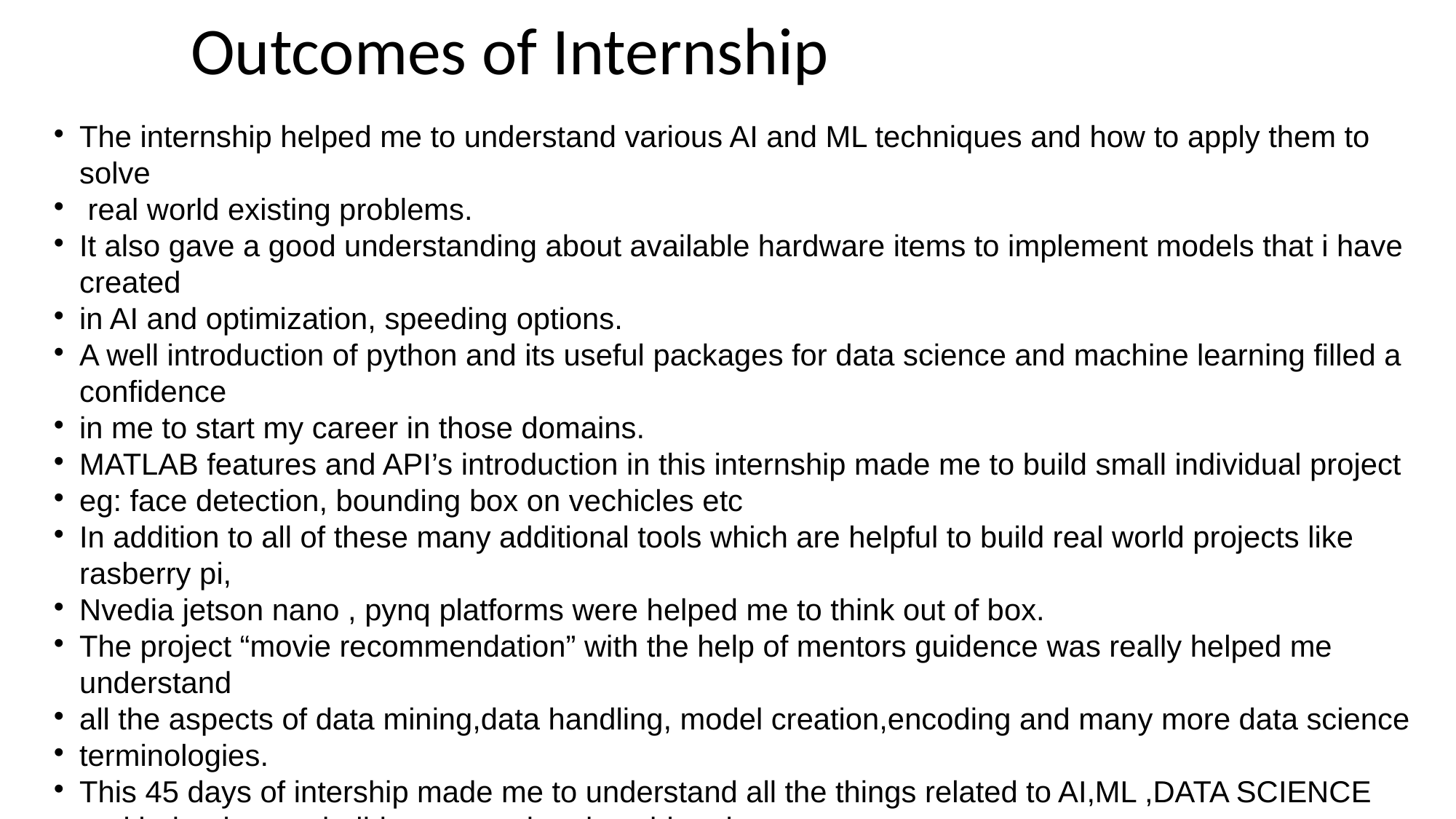

Outcomes of Internship
The internship helped me to understand various AI and ML techniques and how to apply them to solve
 real world existing problems.
It also gave a good understanding about available hardware items to implement models that i have created
in AI and optimization, speeding options.
A well introduction of python and its useful packages for data science and machine learning filled a confidence
in me to start my career in those domains.
MATLAB features and API’s introduction in this internship made me to build small individual project
eg: face detection, bounding box on vechicles etc
In addition to all of these many additional tools which are helpful to build real world projects like rasberry pi,
Nvedia jetson nano , pynq platforms were helped me to think out of box.
The project “movie recommendation” with the help of mentors guidence was really helped me understand
all the aspects of data mining,data handling, model creation,encoding and many more data science
terminologies.
This 45 days of intership made me to understand all the things related to AI,ML ,DATA SCIENCE
and helped me to build some cool real world projects.